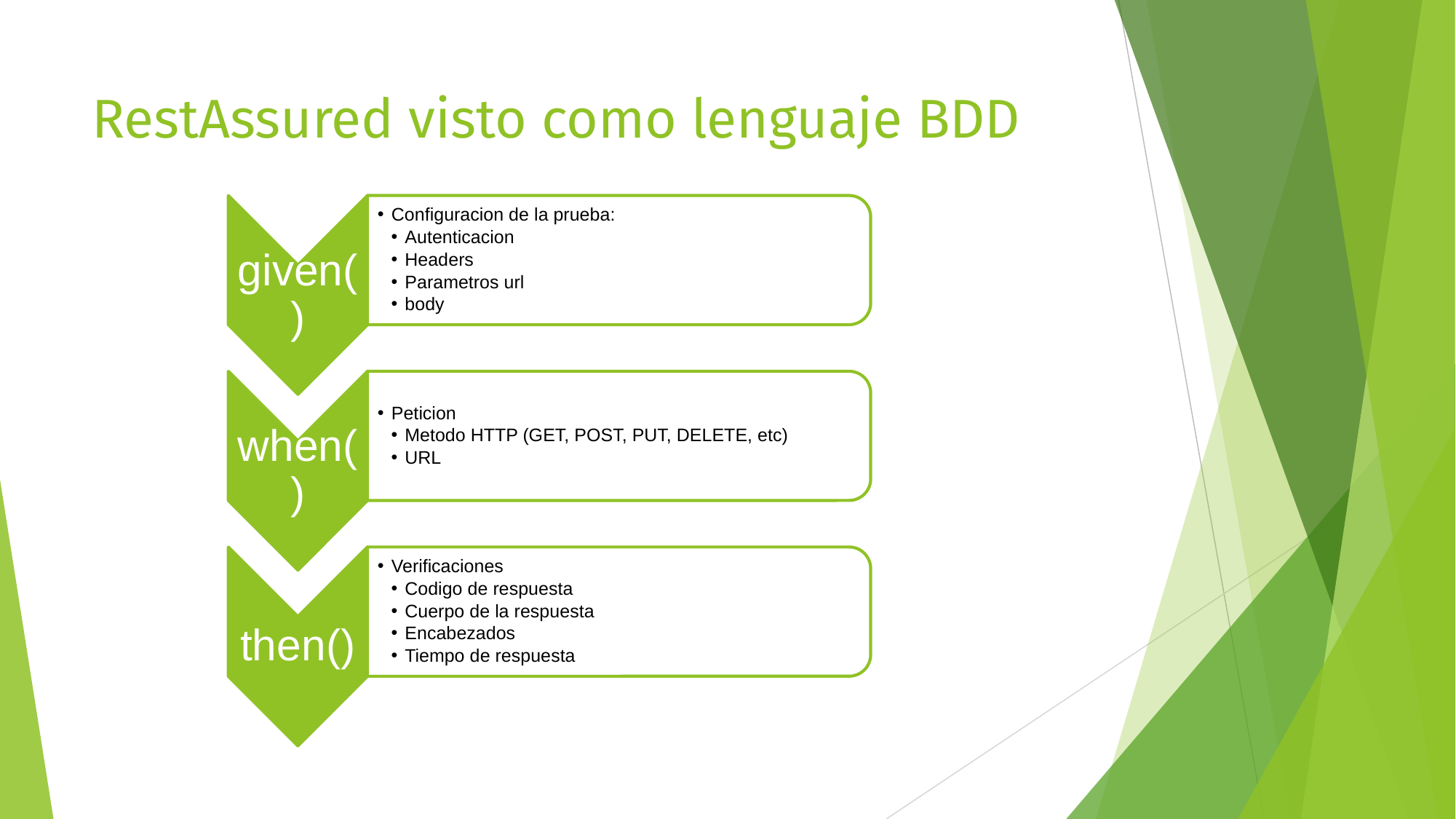

# RestAssured visto como lenguaje BDD
given()
Configuracion de la prueba:
Autenticacion
Headers
Parametros url
body
when()
Peticion
Metodo HTTP (GET, POST, PUT, DELETE, etc)
URL
then()
Verificaciones
Codigo de respuesta
Cuerpo de la respuesta
Encabezados
Tiempo de respuesta